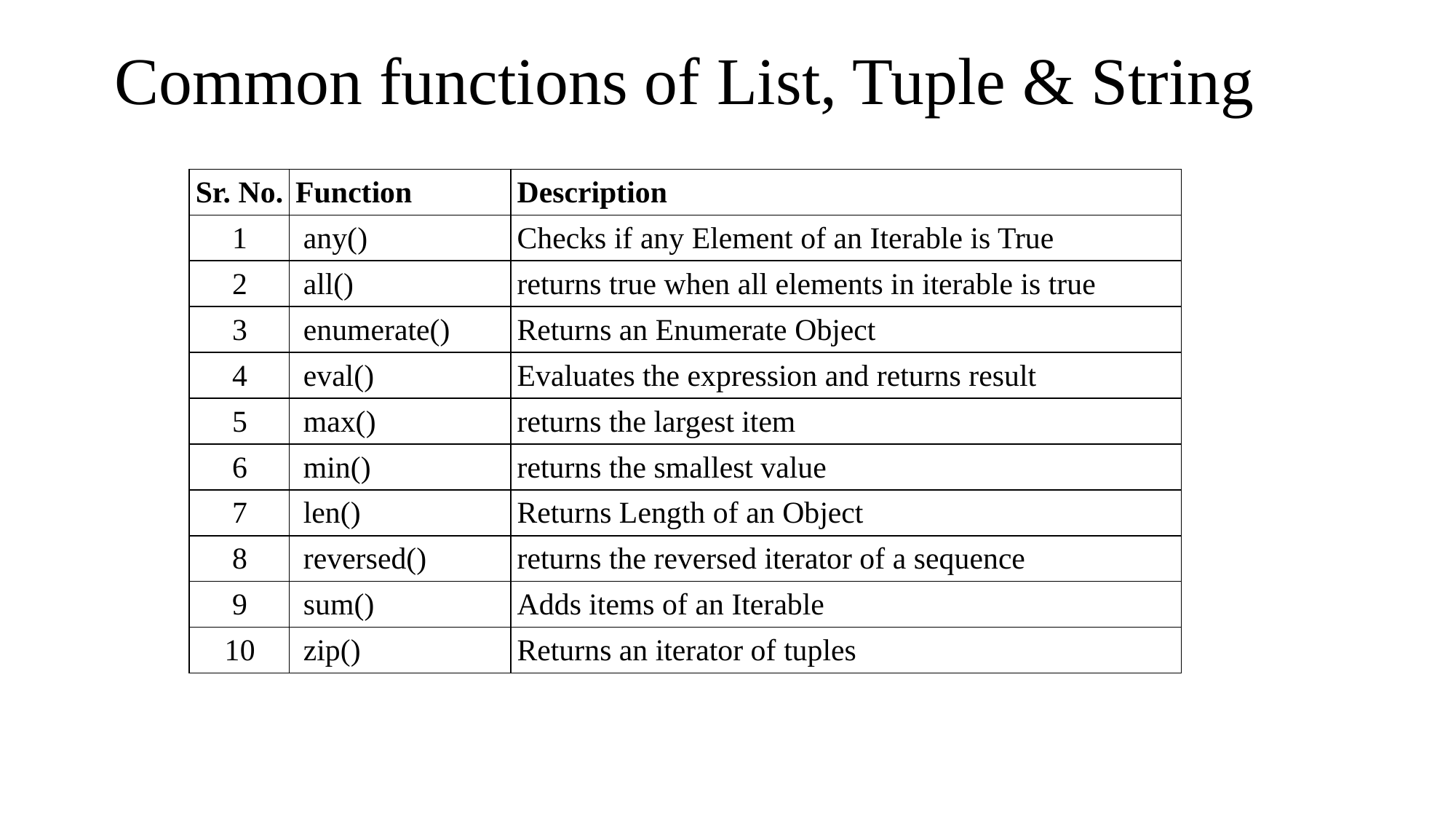

# Common functions of List, Tuple & String
| Sr. No. | Function | Description |
| --- | --- | --- |
| 1 | any() | Checks if any Element of an Iterable is True |
| 2 | all() | returns true when all elements in iterable is true |
| 3 | enumerate() | Returns an Enumerate Object |
| 4 | eval() | Evaluates the expression and returns result |
| 5 | max() | returns the largest item |
| 6 | min() | returns the smallest value |
| 7 | len() | Returns Length of an Object |
| 8 | reversed() | returns the reversed iterator of a sequence |
| 9 | sum() | Adds items of an Iterable |
| 10 | zip() | Returns an iterator of tuples |